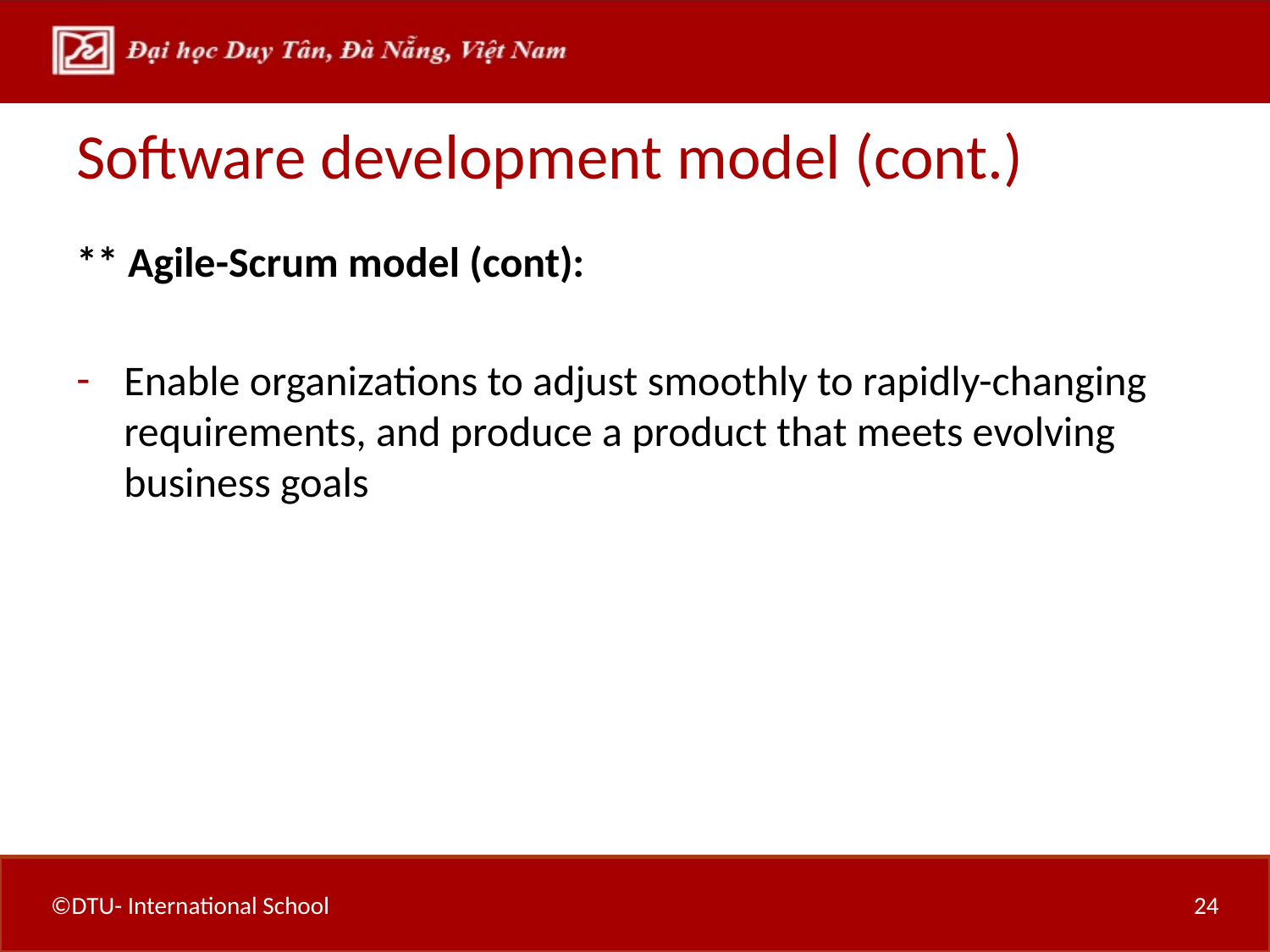

# Software development model (cont.)
** Agile-Scrum model (cont):

Enable organizations to adjust smoothly to rapidly-changing requirements, and produce a product that meets evolving business goals